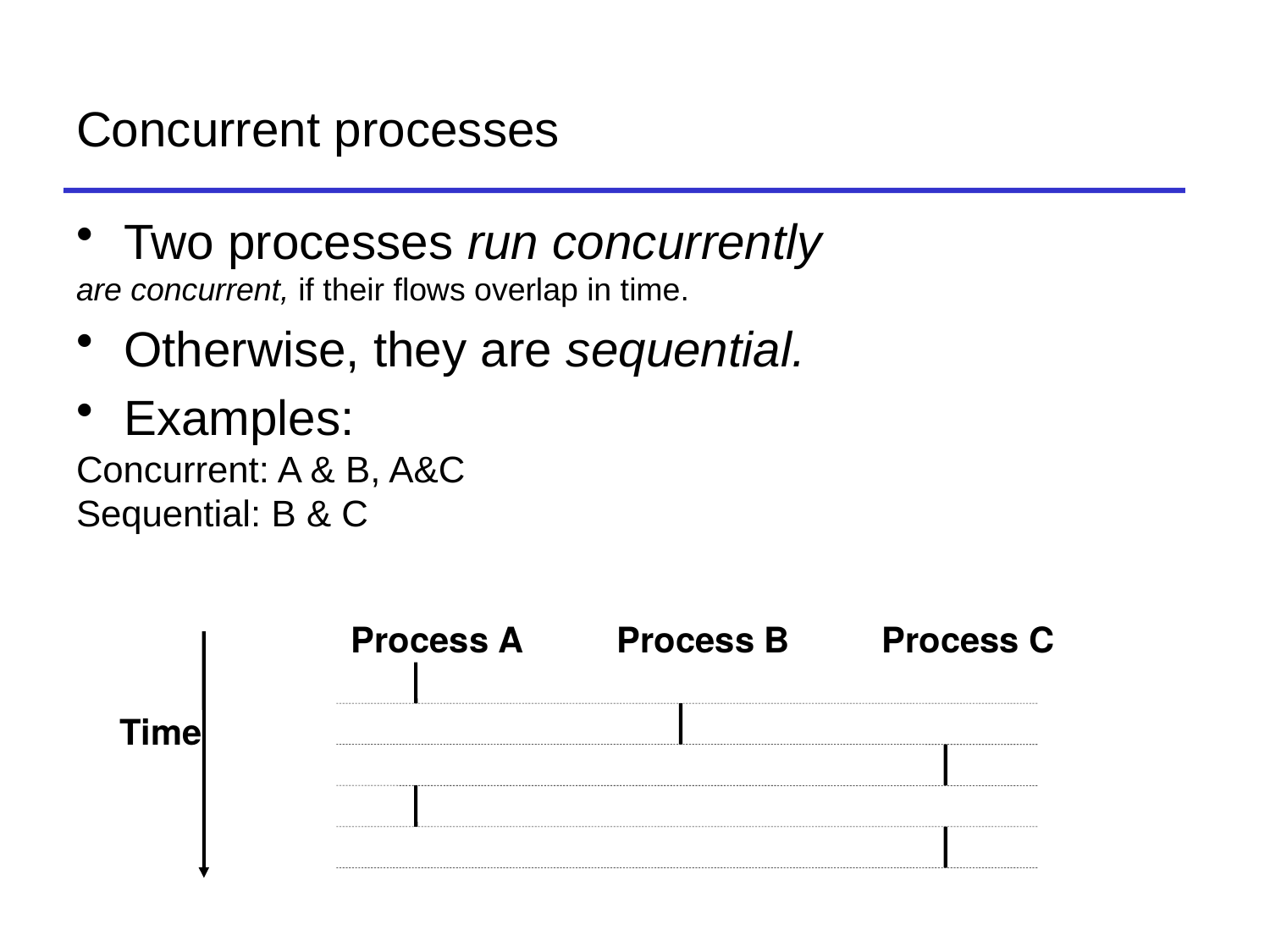

# Concurrent processes
Two processes run concurrently
are concurrent, if their flows overlap in time.
Otherwise, they are sequential.
Examples:
Concurrent: A & B, A&C
Sequential: B & C
Process A
Process B
Process C

Time